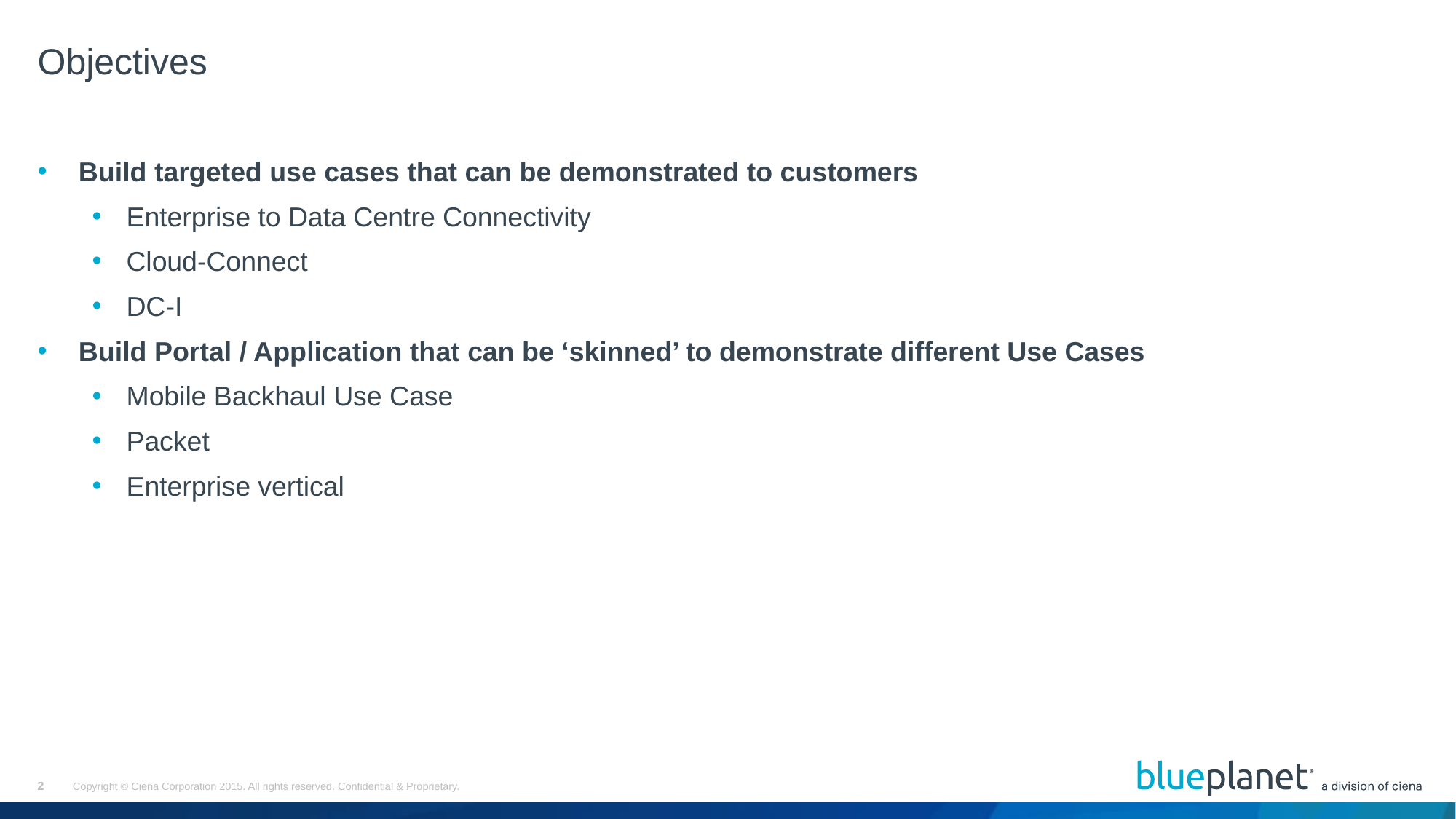

# Objectives
Build targeted use cases that can be demonstrated to customers
Enterprise to Data Centre Connectivity
Cloud-Connect
DC-I
Build Portal / Application that can be ‘skinned’ to demonstrate different Use Cases
Mobile Backhaul Use Case
Packet
Enterprise vertical